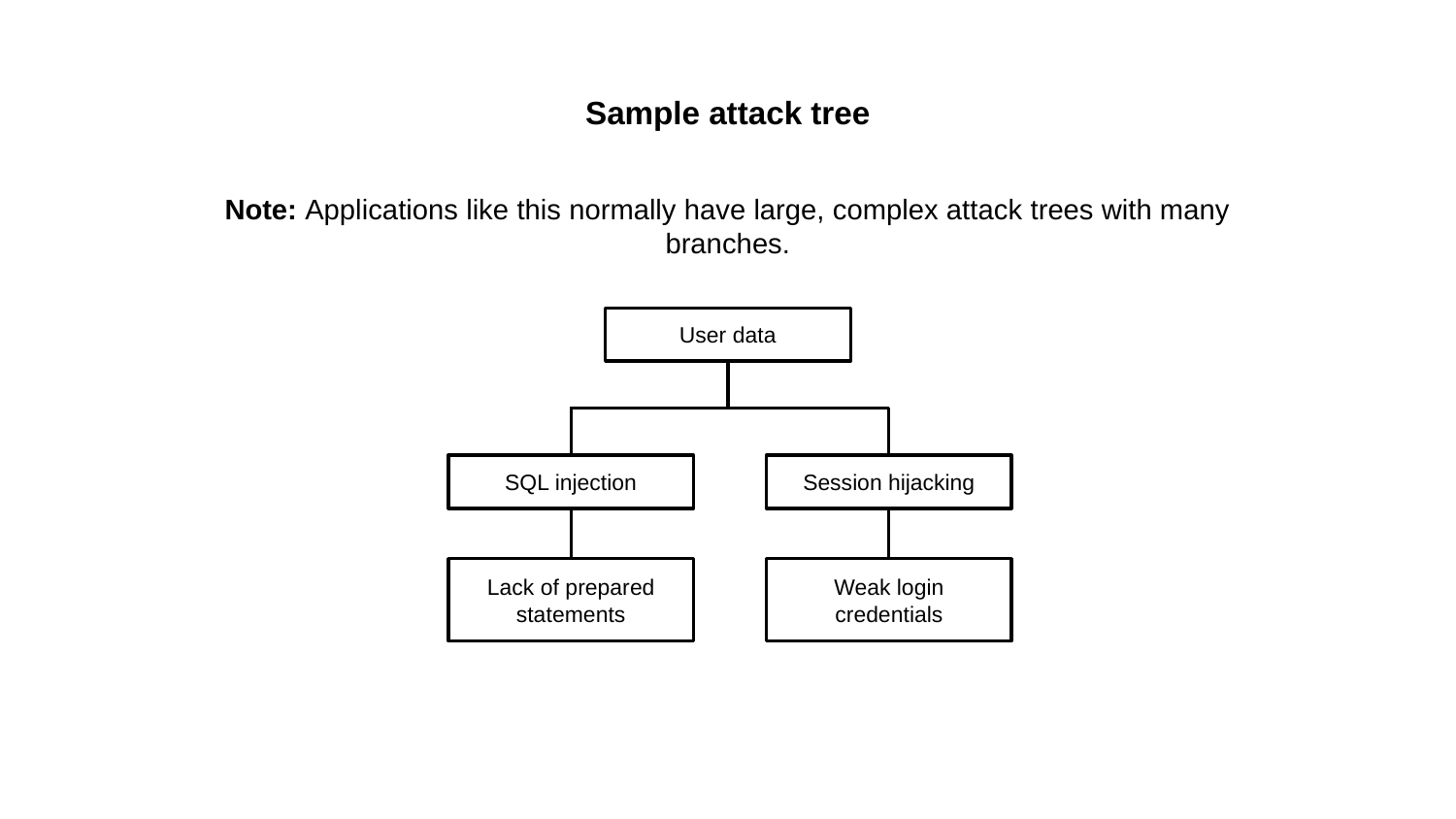

Sample attack tree
Note: Applications like this normally have large, complex attack trees with many branches.
User data
SQL injection
Session hijacking
Lack of prepared statements
Weak login credentials